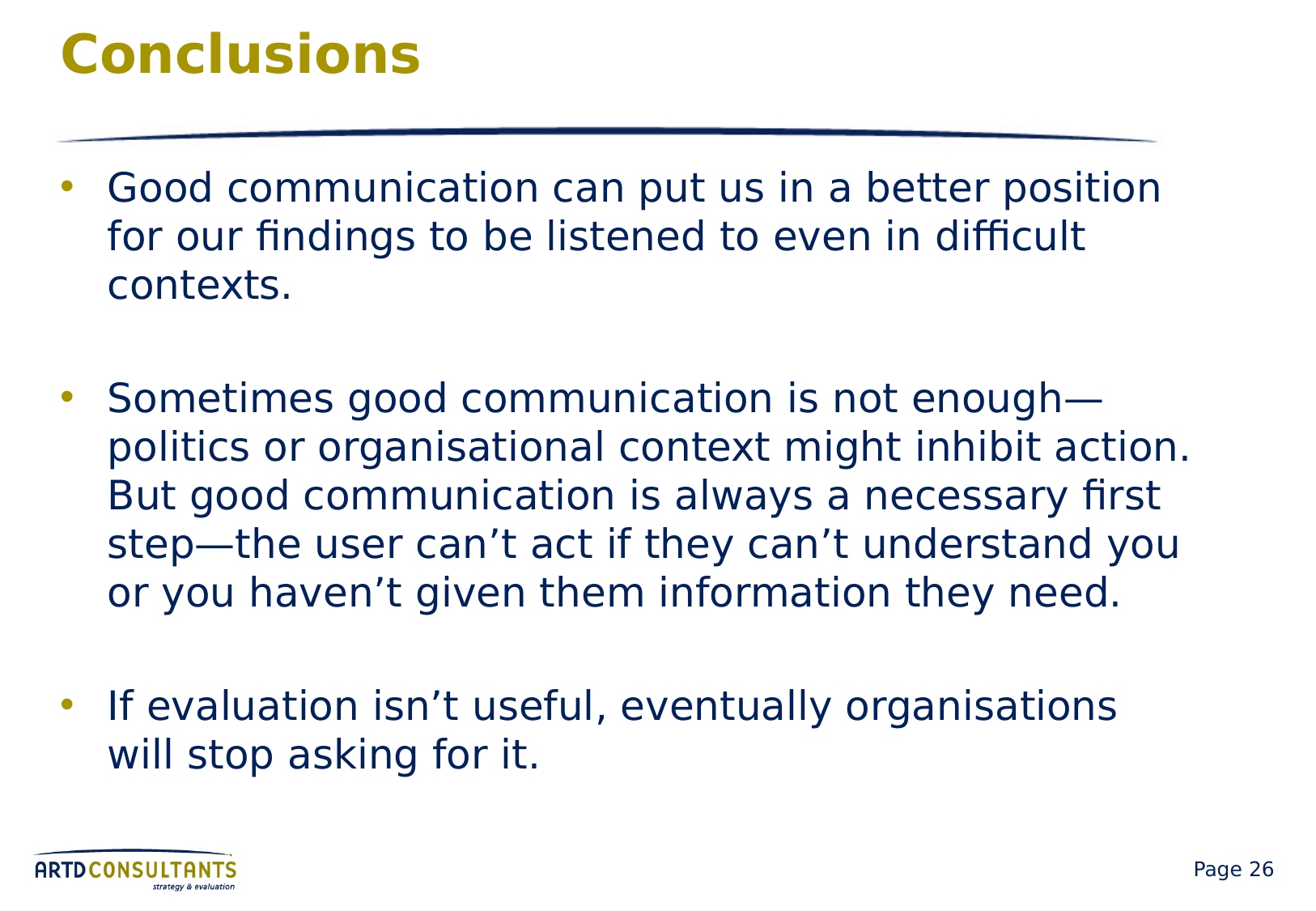

# Conclusions
Good communication can put us in a better position for our findings to be listened to even in difficult contexts.

Sometimes good communication is not enough—politics or organisational context might inhibit action. But good communication is always a necessary first step—the user can’t act if they can’t understand you or you haven’t given them information they need.

If evaluation isn’t useful, eventually organisations will stop asking for it.
Page 26